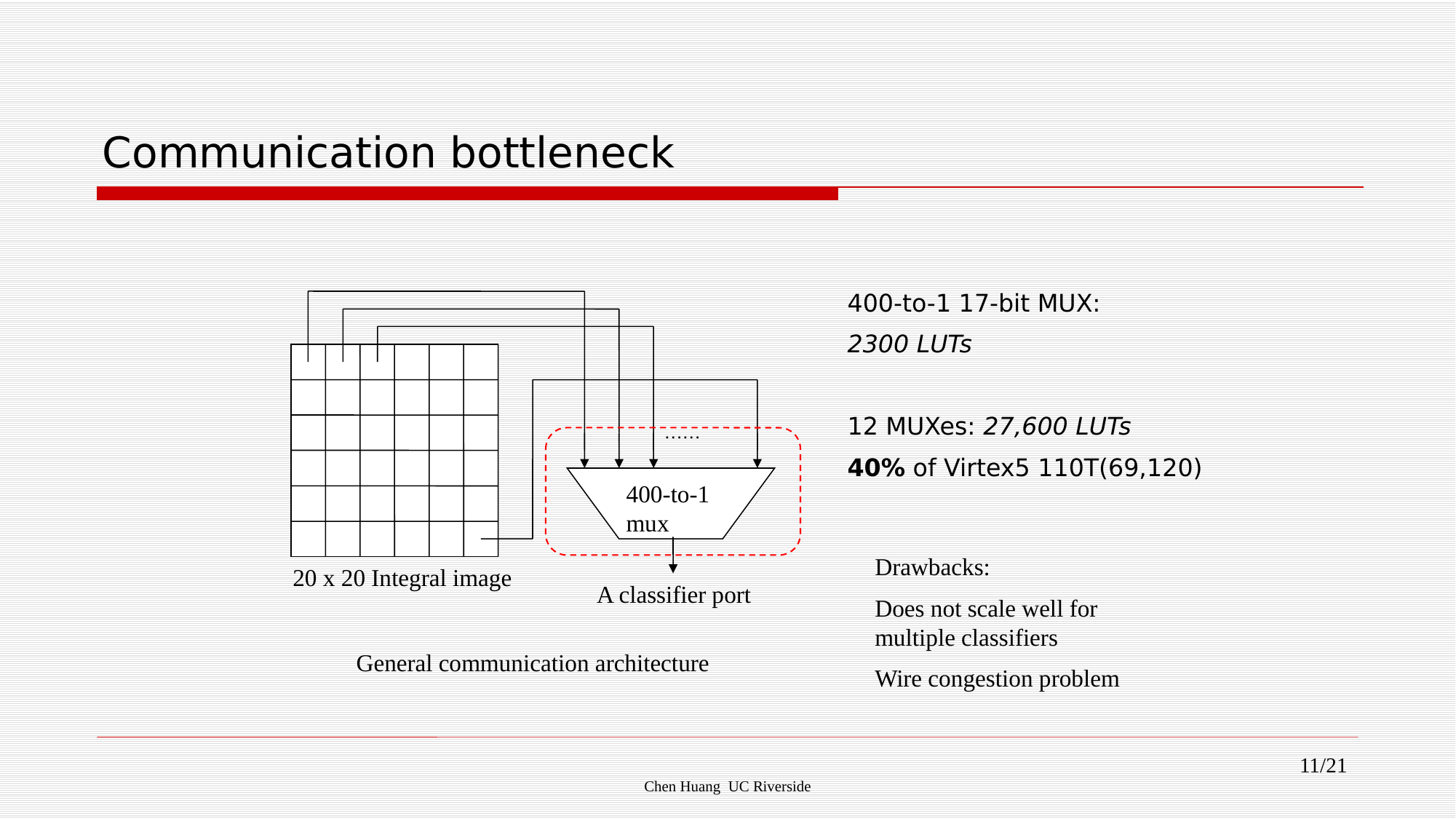

# Communication bottleneck
400-to-1 17-bit MUX:
2300 LUTs

12 MUXes: 27,600 LUTs
40% of Virtex5 110T(69,120)

……

400-to-1 mux

20 x 20 Integral image
A classifier port

Drawbacks:
Does not scale well for multiple classifiers
Wire congestion problem

General communication architecture
Chen Huang  UC Riverside